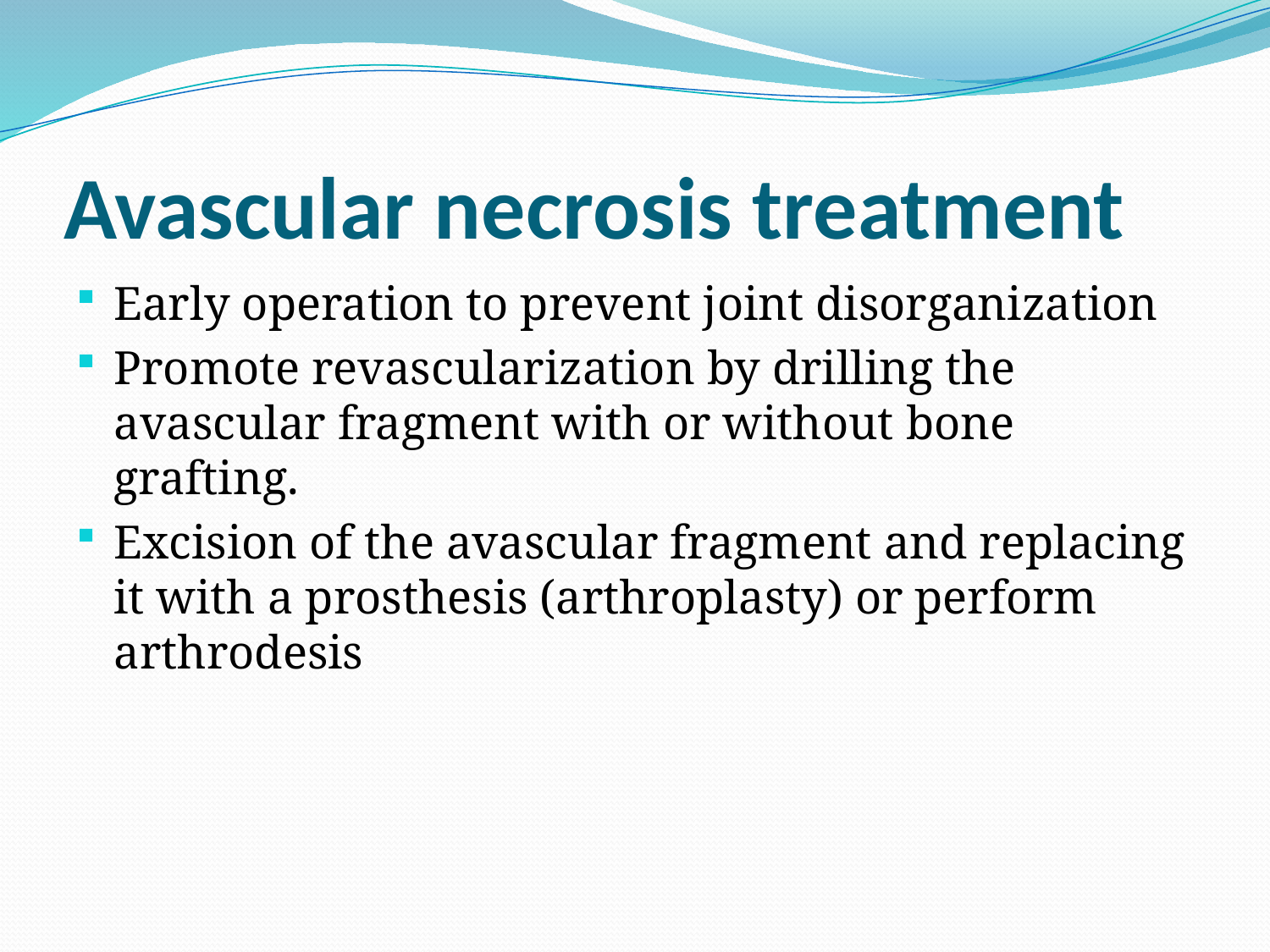

# Avascular necrosis treatment
Early operation to prevent joint disorganization
Promote revascularization by drilling the avascular fragment with or without bone grafting.
Excision of the avascular fragment and replacing it with a prosthesis (arthroplasty) or perform arthrodesis